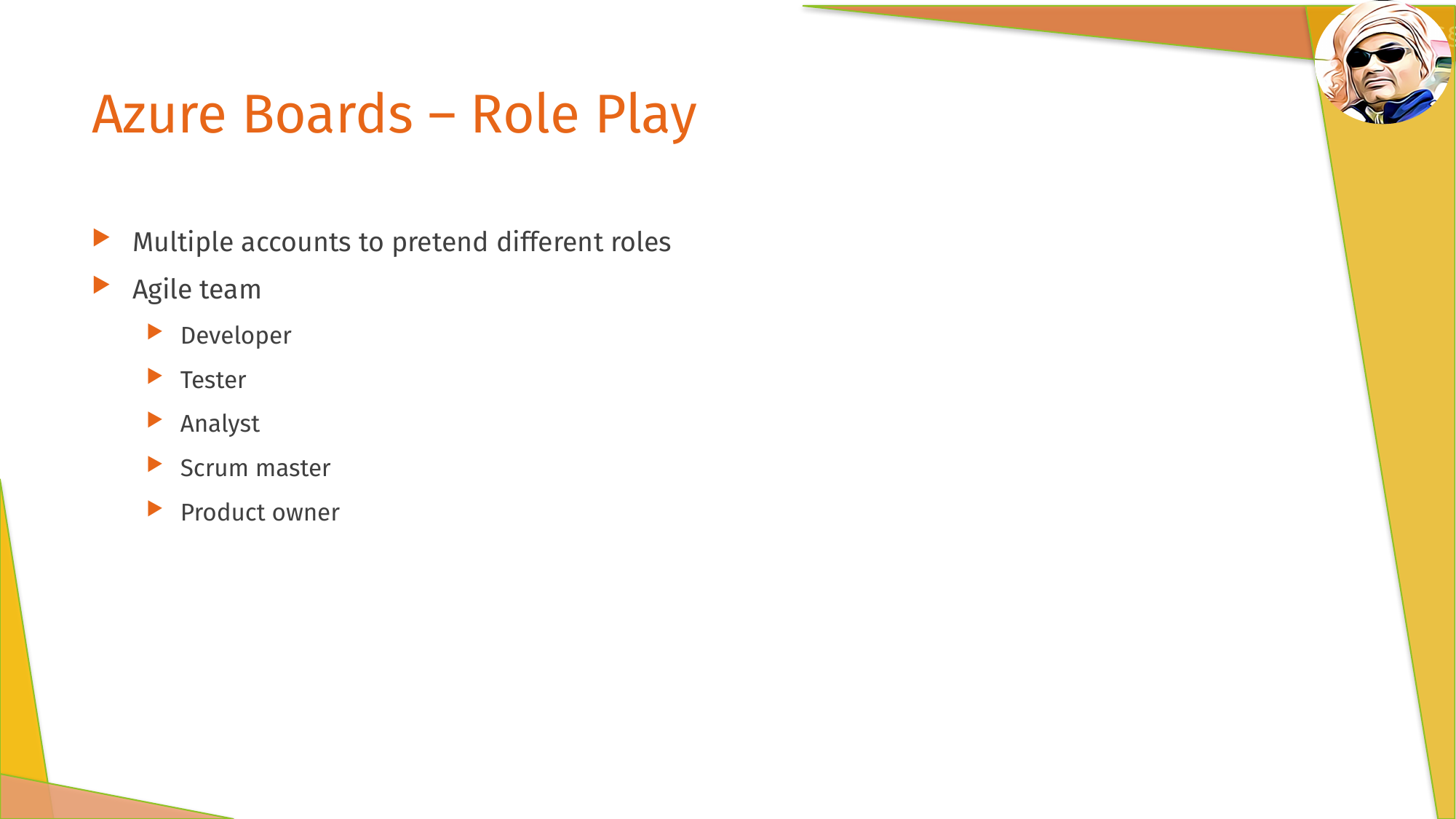

# Azure Boards – Role Play
Multiple accounts to pretend different roles
Agile team
Developer
Tester
Analyst
Scrum master
Product owner